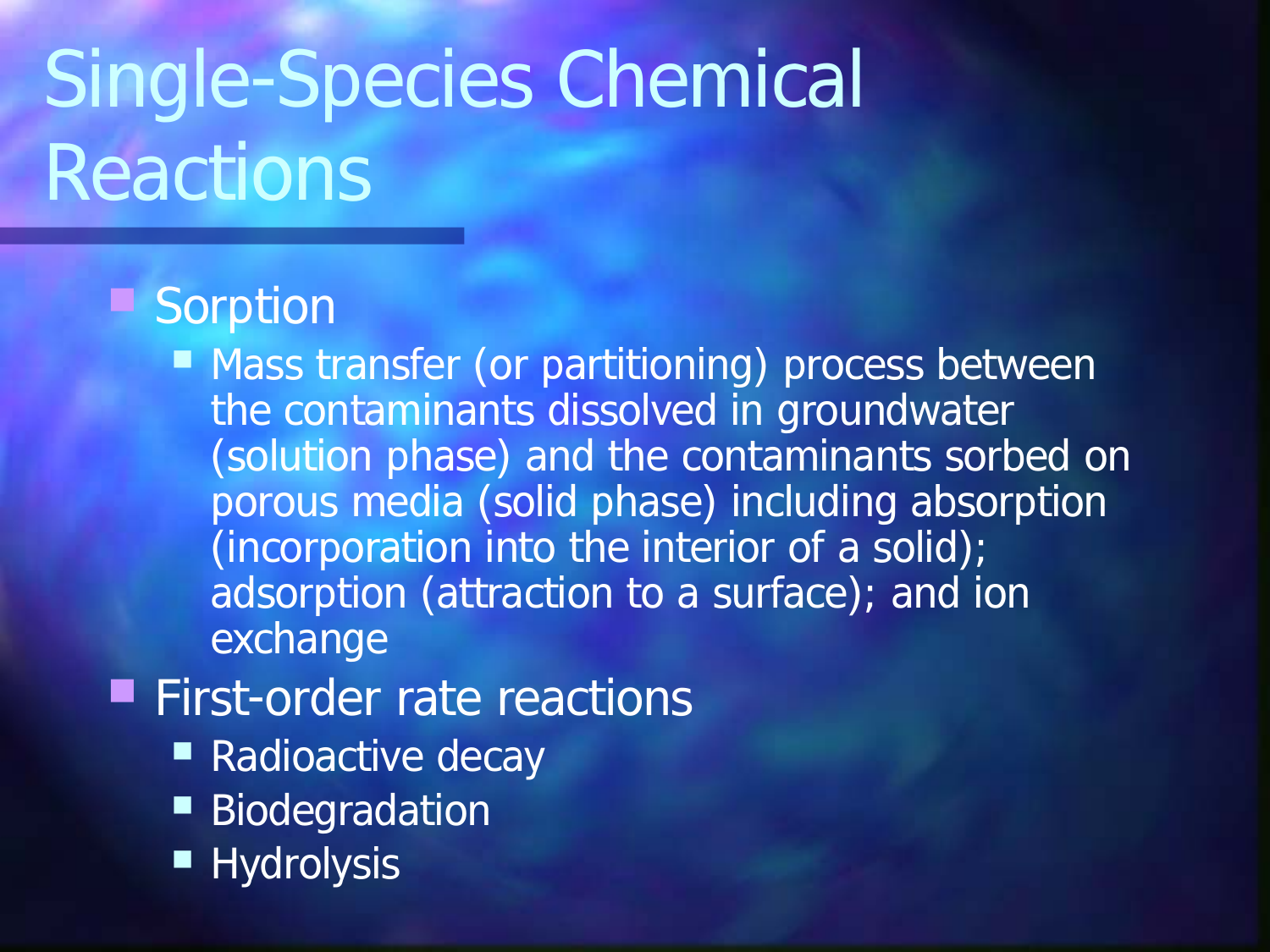

# Single-Species Chemical Reactions
Sorption
Mass transfer (or partitioning) process between the contaminants dissolved in groundwater (solution phase) and the contaminants sorbed on porous media (solid phase) including absorption (incorporation into the interior of a solid); adsorption (attraction to a surface); and ion exchange
First-order rate reactions
Radioactive decay
Biodegradation
Hydrolysis